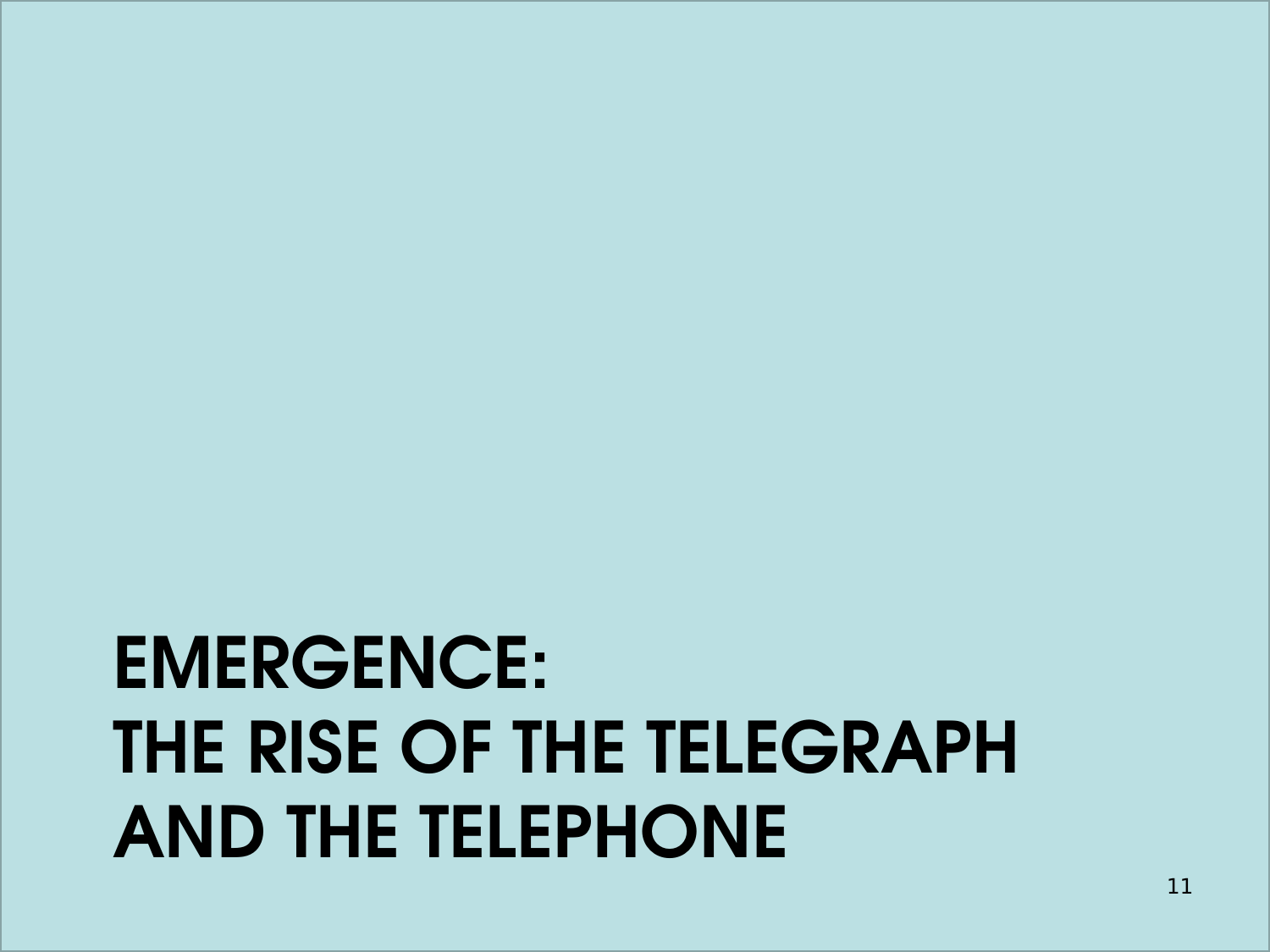

# EMERGENCE: THE RISE OF THE TELEGRAPH AND THE TELEPHONE
11